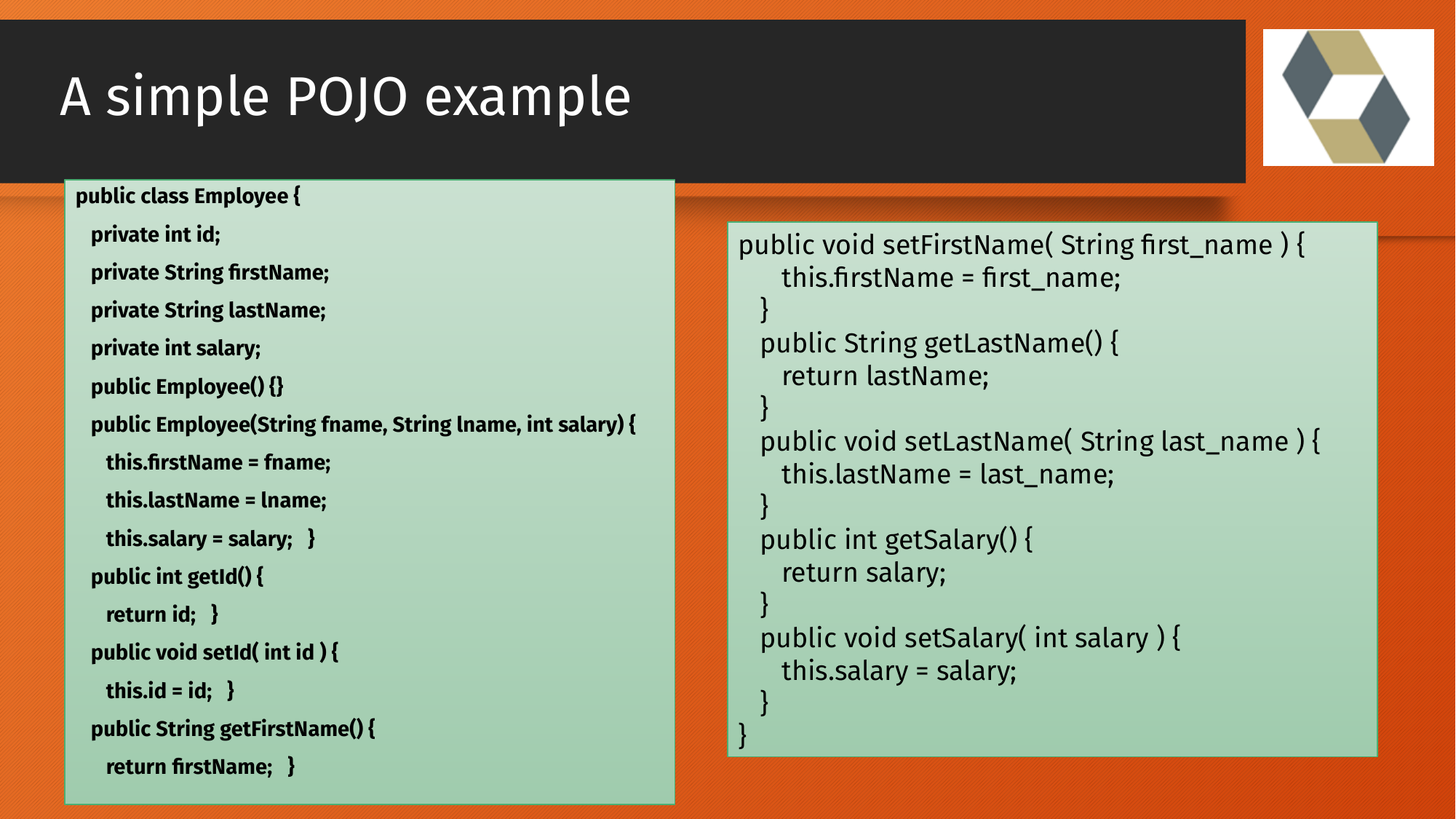

# A simple POJO example
public class Employee {
   private int id;
   private String firstName;
   private String lastName;
   private int salary;
   public Employee() {}
   public Employee(String fname, String lname, int salary) {
      this.firstName = fname;
      this.lastName = lname;
      this.salary = salary;   }
   public int getId() {
      return id;   }
   public void setId( int id ) {
      this.id = id;   }
   public String getFirstName() {
      return firstName;   }
public void setFirstName( String first_name ) {
      this.firstName = first_name;
   }
   public String getLastName() {
      return lastName;
   }
   public void setLastName( String last_name ) {
      this.lastName = last_name;
   }
   public int getSalary() {
      return salary;
   }
   public void setSalary( int salary ) {
      this.salary = salary;
   }
}